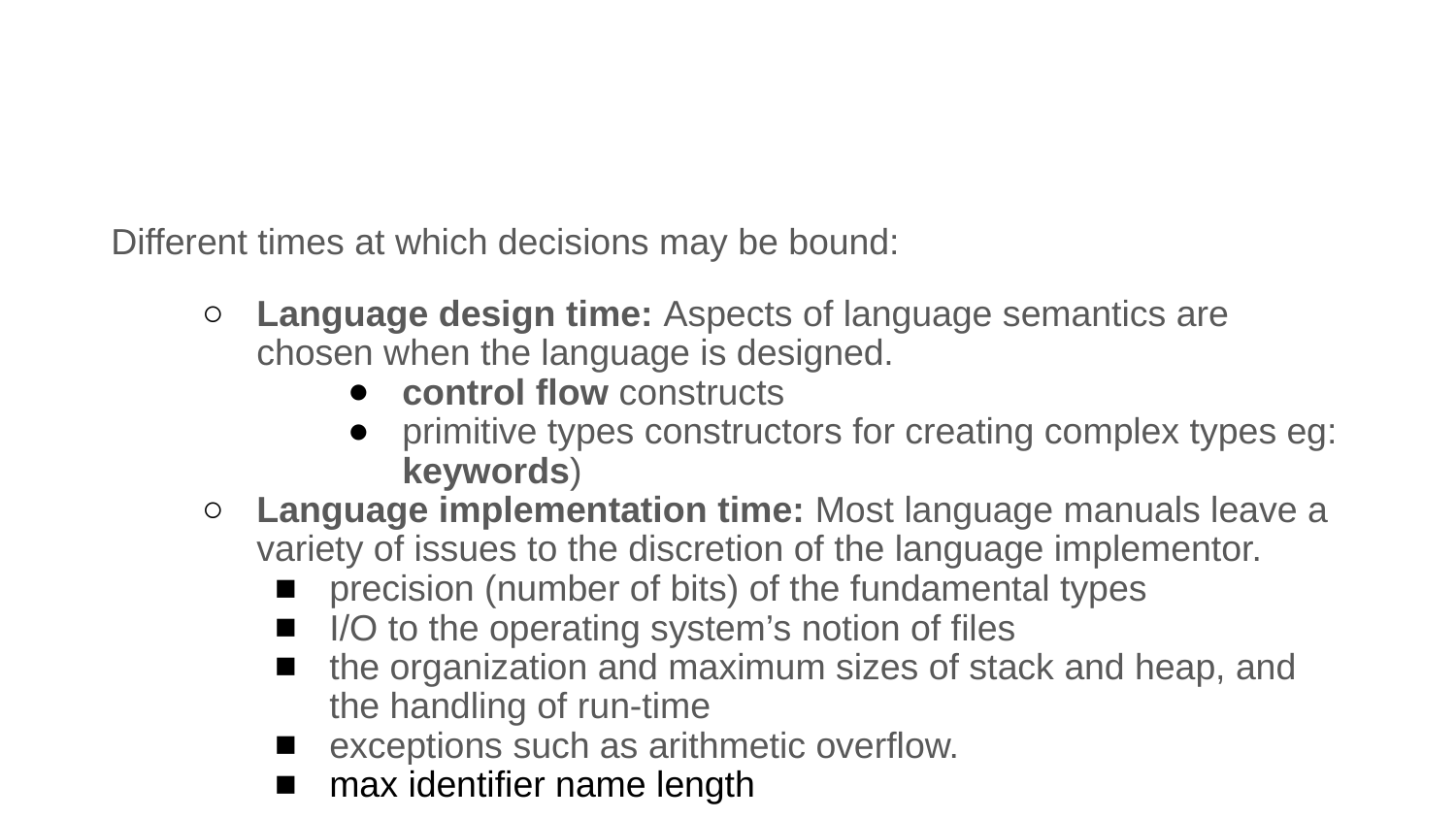

#
Different times at which decisions may be bound:
Language design time: Aspects of language semantics are chosen when the language is designed.
control flow constructs
primitive types constructors for creating complex types eg: keywords)
Language implementation time: Most language manuals leave a variety of issues to the discretion of the language implementor.
precision (number of bits) of the fundamental types
I/O to the operating system’s notion of files
the organization and maximum sizes of stack and heap, and the handling of run-time
exceptions such as arithmetic overflow.
max identifier name length